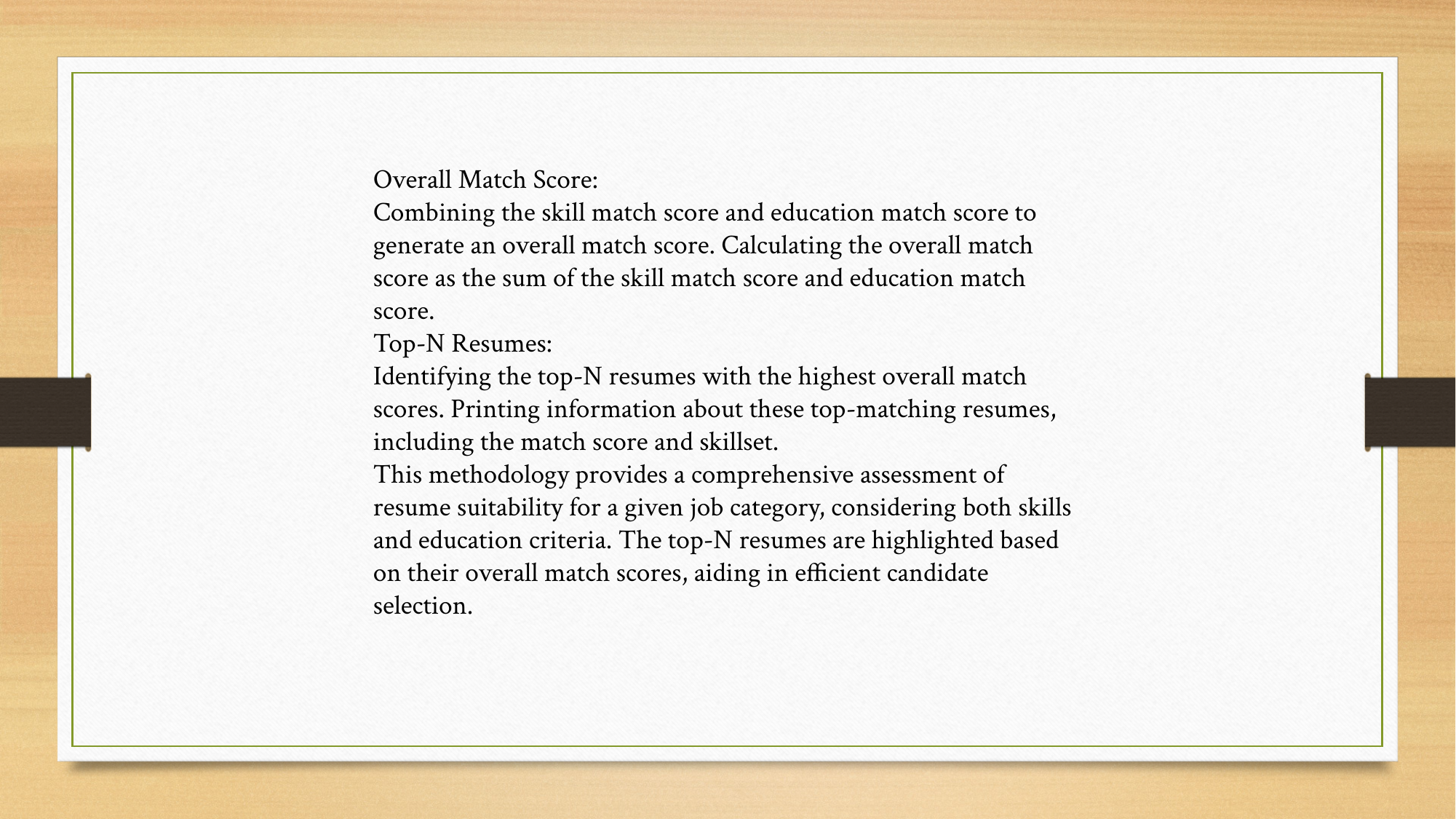

Overall Match Score:
Combining the skill match score and education match score to generate an overall match score. Calculating the overall match score as the sum of the skill match score and education match score.
Top-N Resumes:
Identifying the top-N resumes with the highest overall match scores. Printing information about these top-matching resumes, including the match score and skillset.
This methodology provides a comprehensive assessment of resume suitability for a given job category, considering both skills and education criteria. The top-N resumes are highlighted based on their overall match scores, aiding in efficient candidate selection.